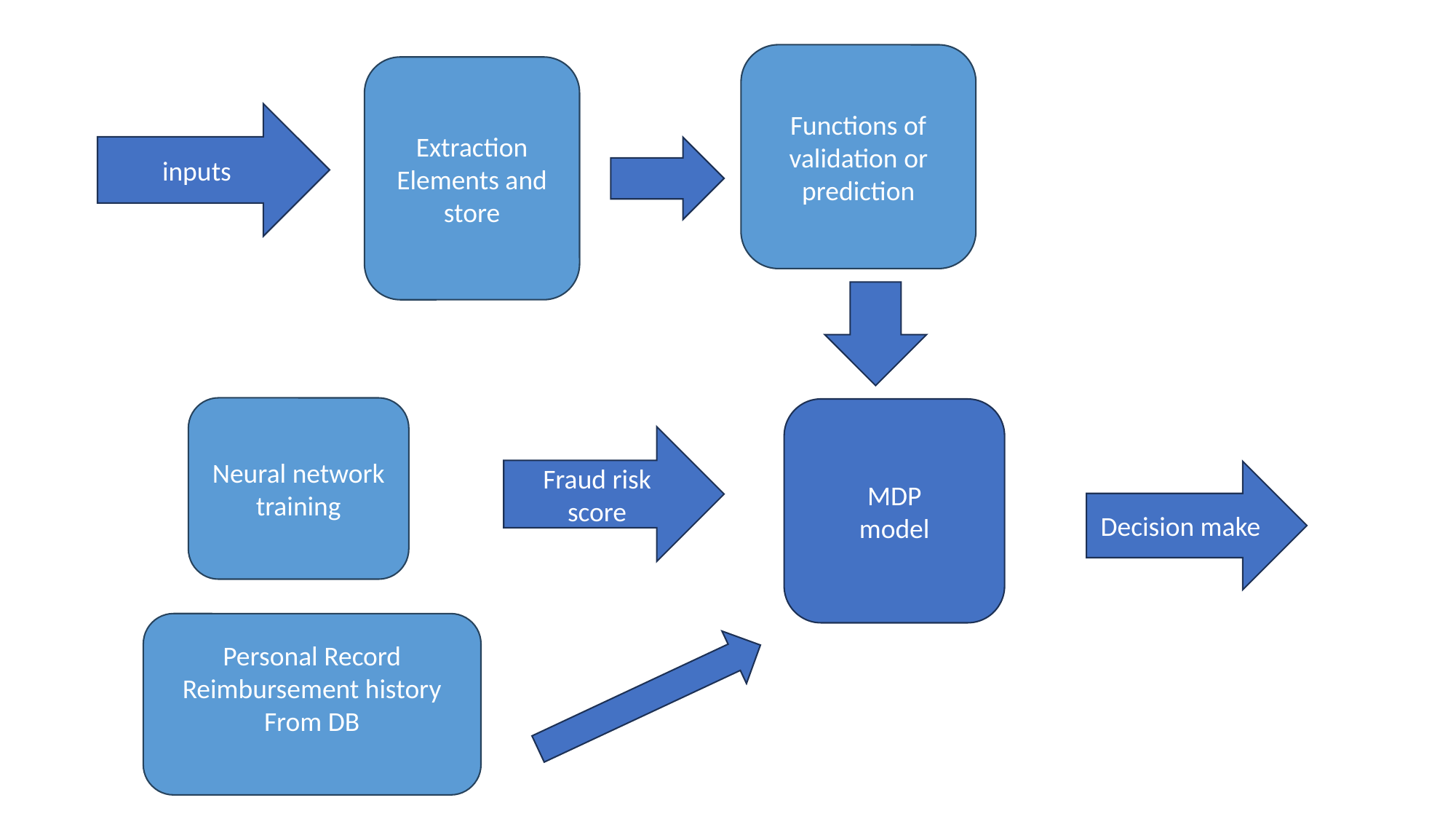

Functions of validation or prediction
Extraction
Elements and store
inputs

Neural network training
MDP
model
Fraud risk score
Decision make
Personal Record
Reimbursement history
From DB